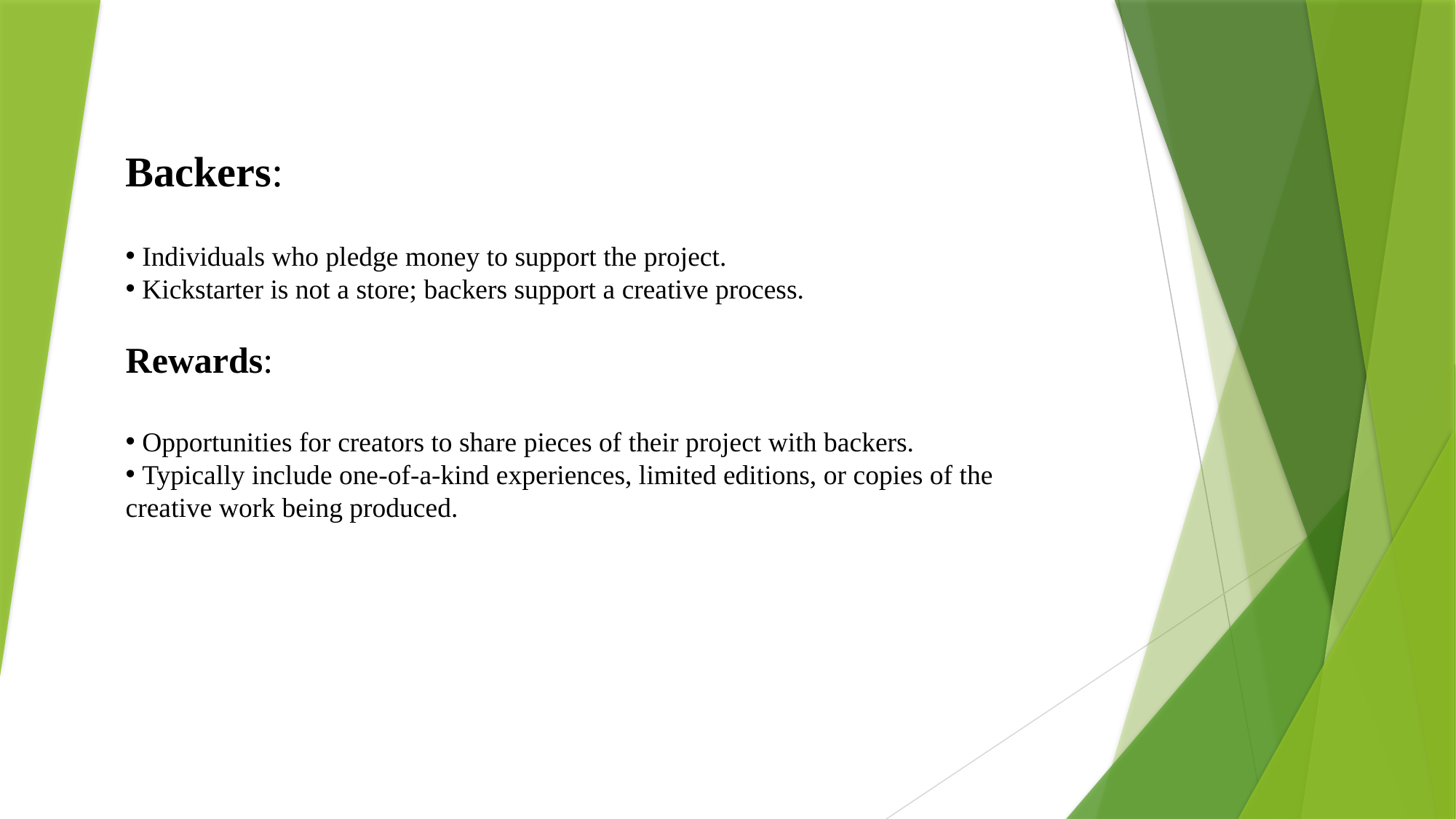

Backers:

 Individuals who pledge money to support the project.
 Kickstarter is not a store; backers support a creative process.

Rewards:

 Opportunities for creators to share pieces of their project with backers.
 Typically include one-of-a-kind experiences, limited editions, or copies of the creative work being produced.